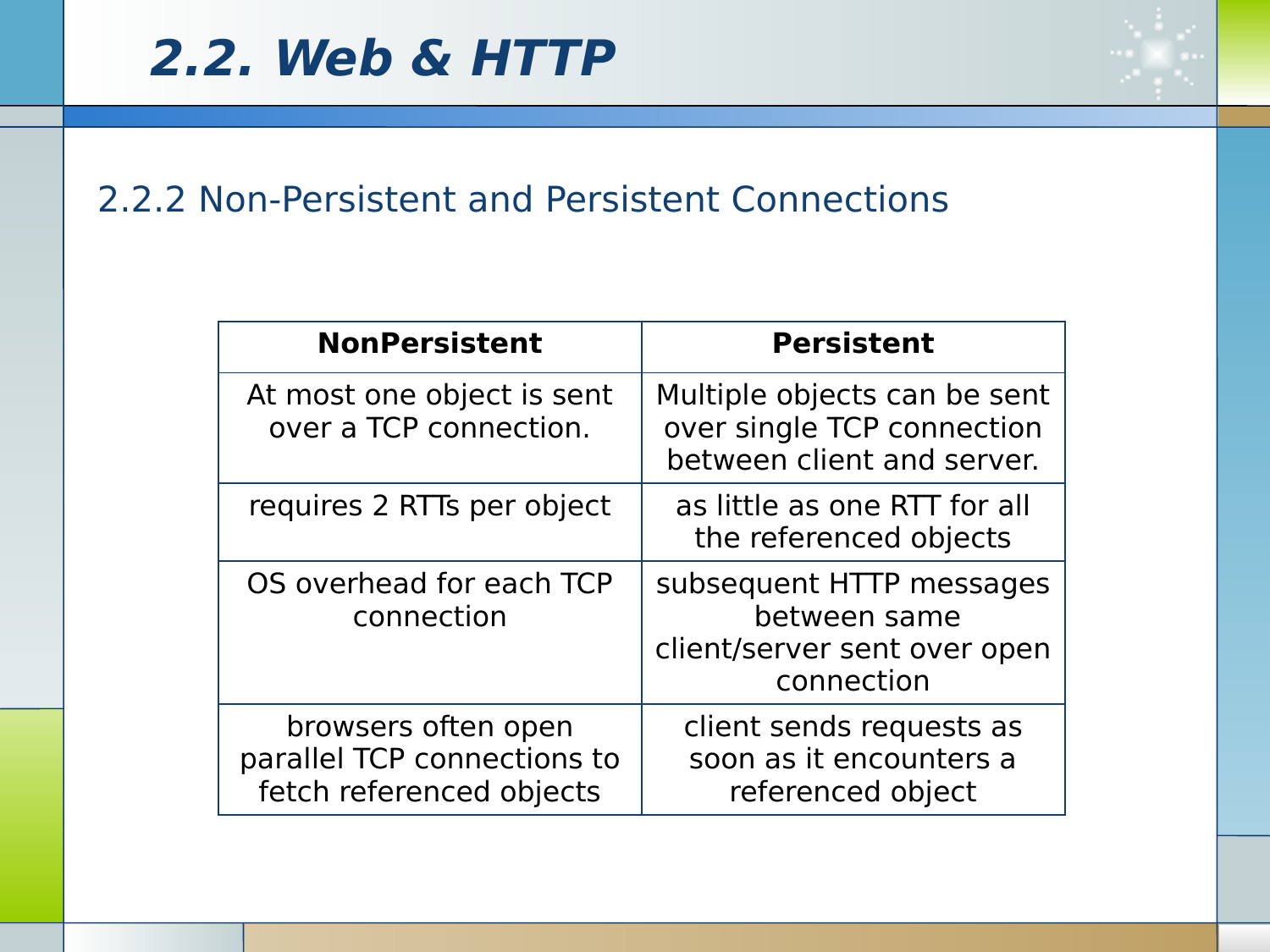

# 2.2. Web & HTTP
2.2.2 Non-Persistent and Persistent Connections
| NonPersistent | Persistent |
| --- | --- |
| At most one object is sent over a TCP connection. | Multiple objects can be sent over single TCP connection between client and server. |
| requires 2 RTTs per object | as little as one RTT for all the referenced objects |
| OS overhead for each TCP connection | subsequent HTTP messages between same client/server sent over open connection |
| browsers often open parallel TCP connections to fetch referenced objects | client sends requests as soon as it encounters a referenced object |